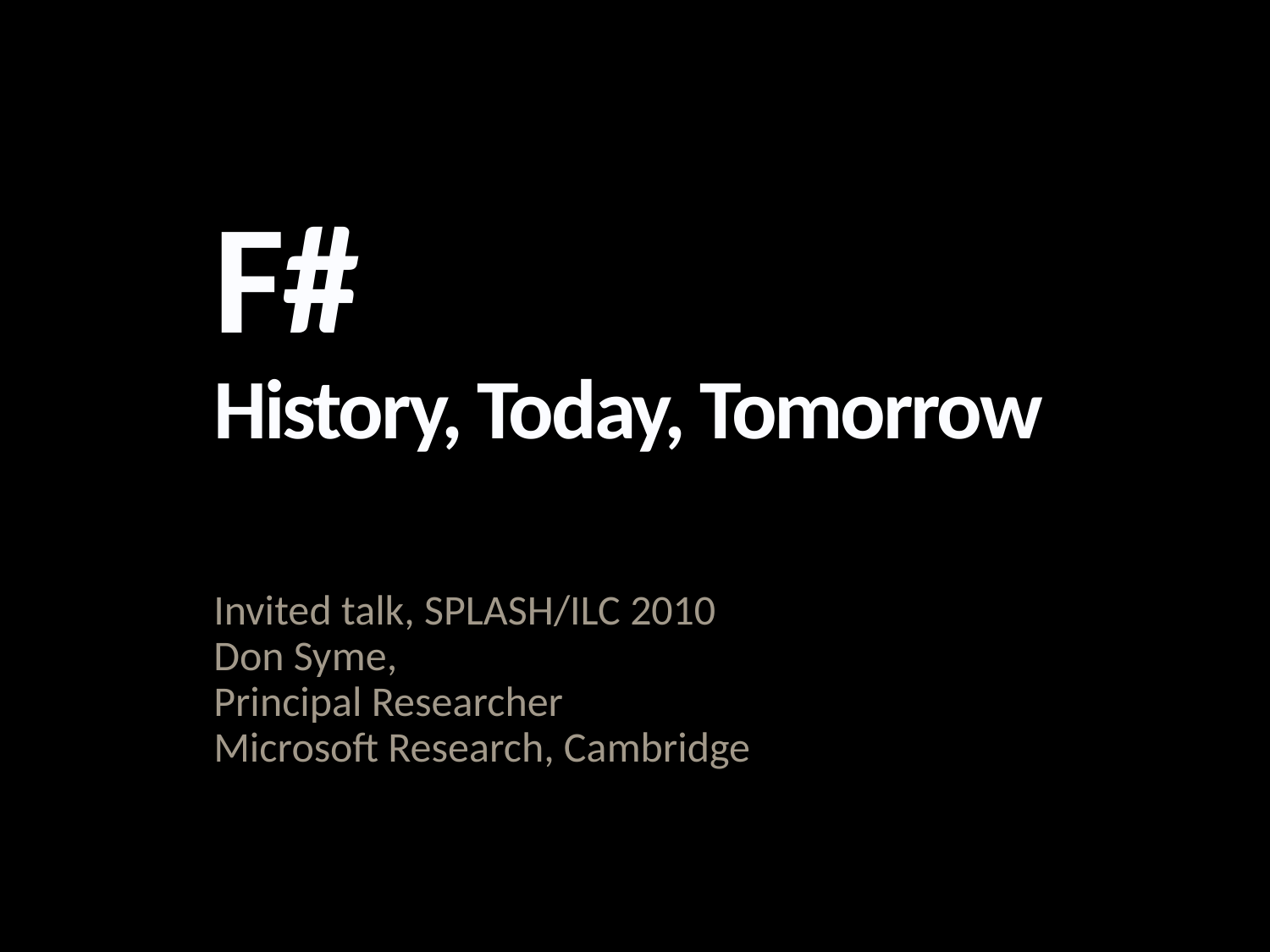

# F# History, Today, Tomorrow

Invited talk, SPLASH/ILC 2010
Don Syme,
Principal Researcher
Microsoft Research, Cambridge